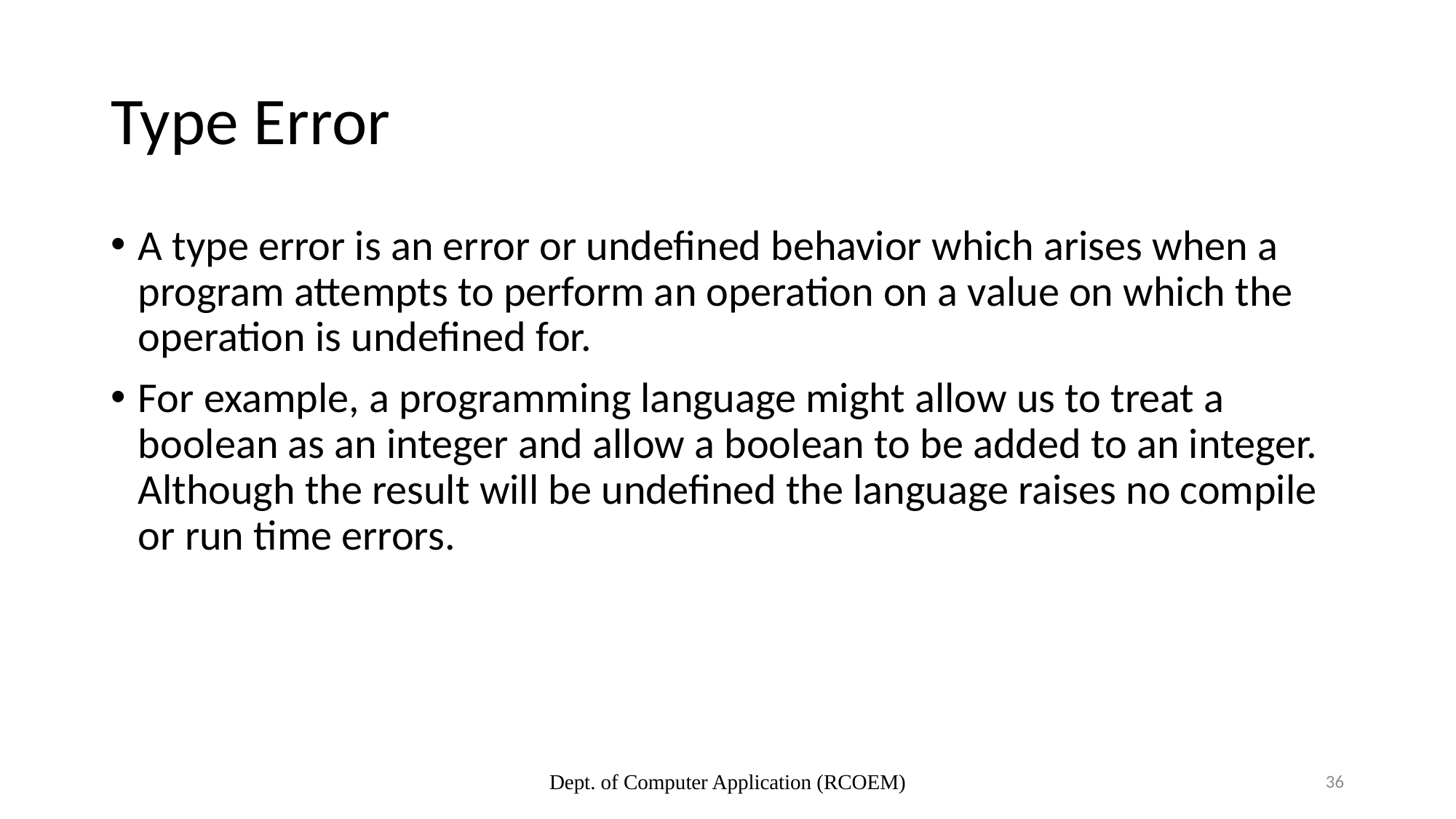

# Type Error
A type error is an error or undefined behavior which arises when a program attempts to perform an operation on a value on which the operation is undefined for.
For example, a programming language might allow us to treat a boolean as an integer and allow a boolean to be added to an integer. Although the result will be undefined the language raises no compile or run time errors.
Dept. of Computer Application (RCOEM)
36